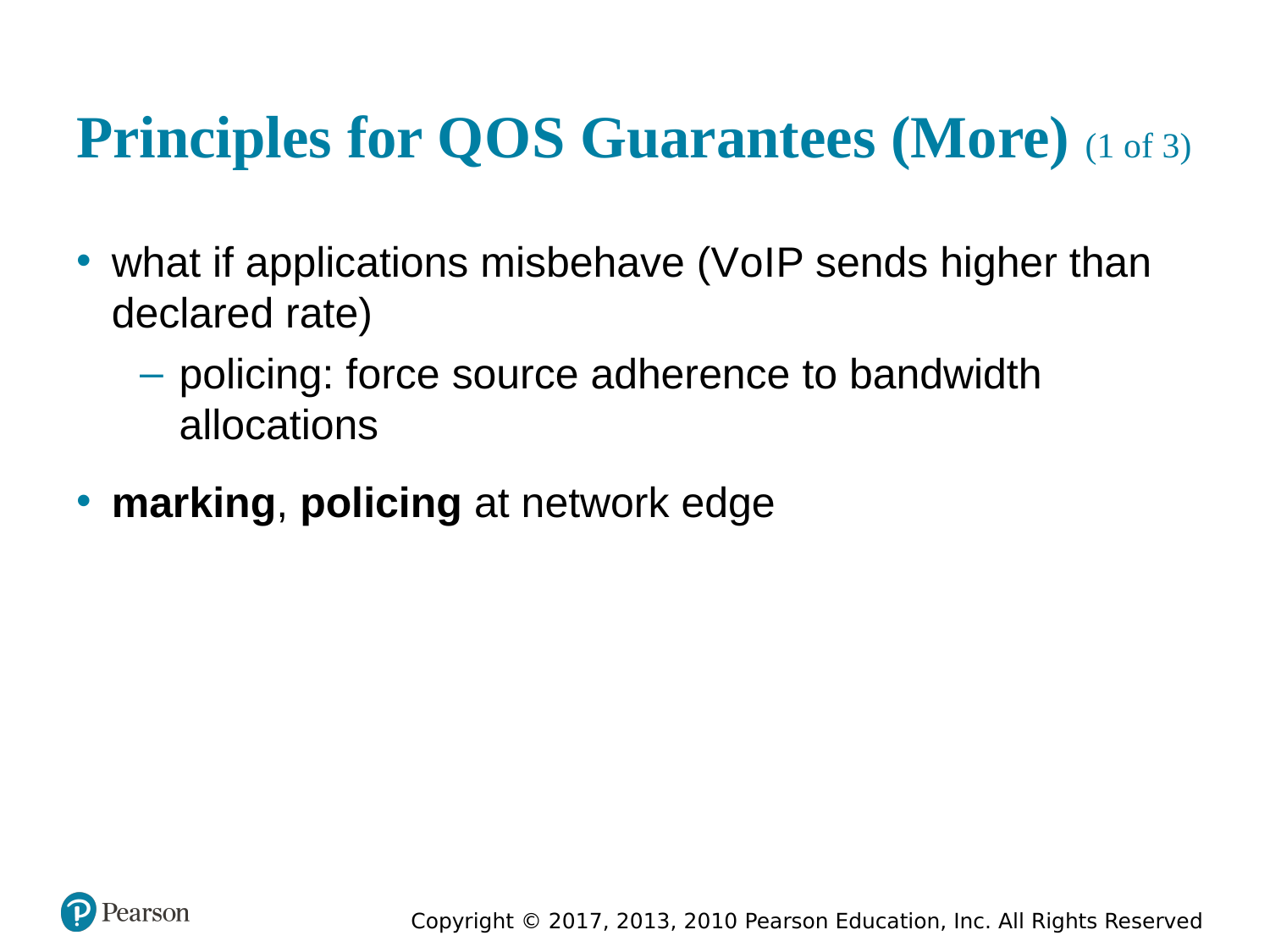

# Principles for Q O S Guarantees (More) (1 of 3)
what if applications misbehave (V o I P sends higher than declared rate)
policing: force source adherence to bandwidth allocations
marking, policing at network edge